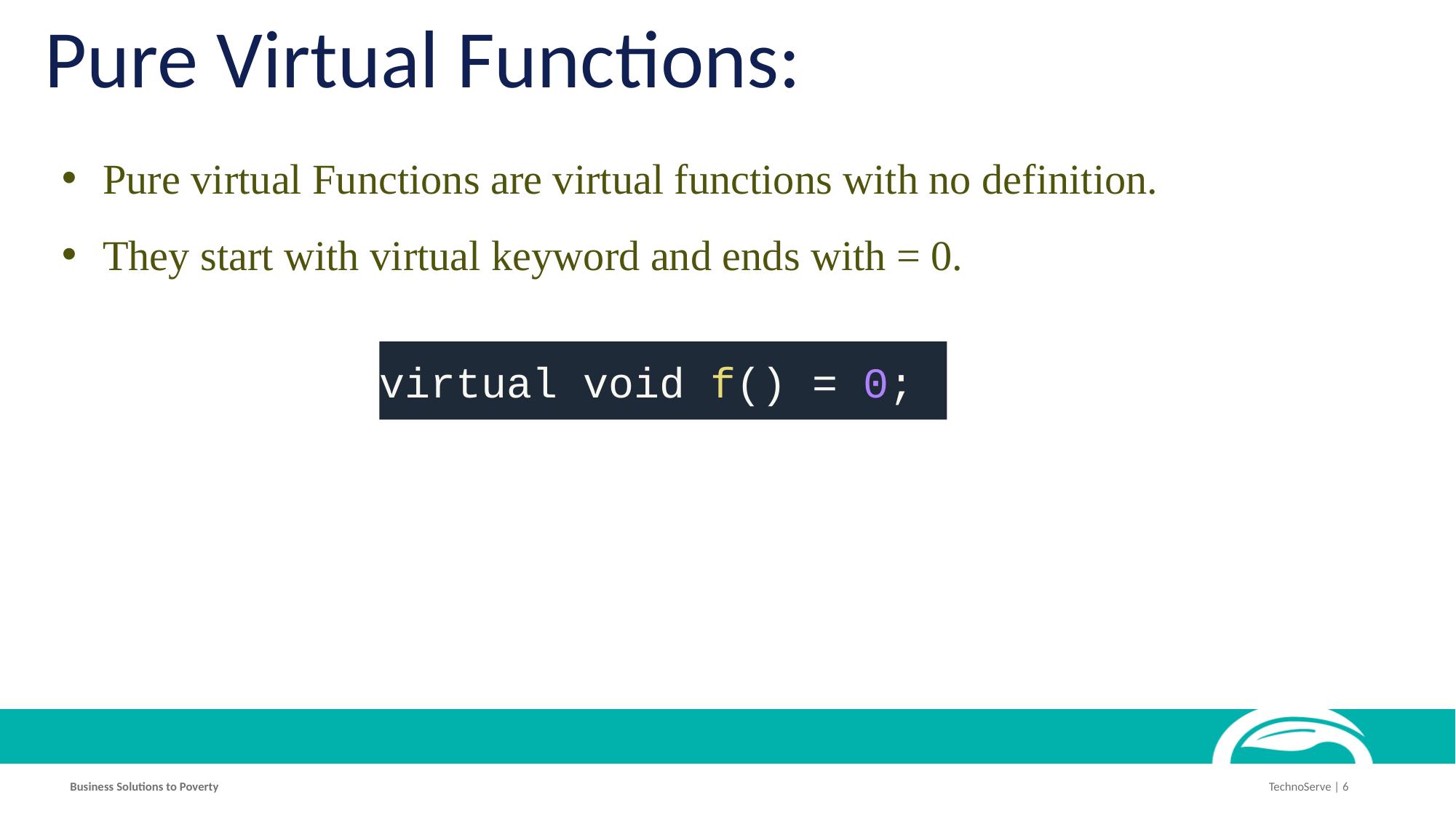

Pure Virtual Functions:
Pure virtual Functions are virtual functions with no definition.
They start with virtual keyword and ends with = 0.

virtual void f() = 0;
Business Solutions to Poverty
TechnoServe | 6